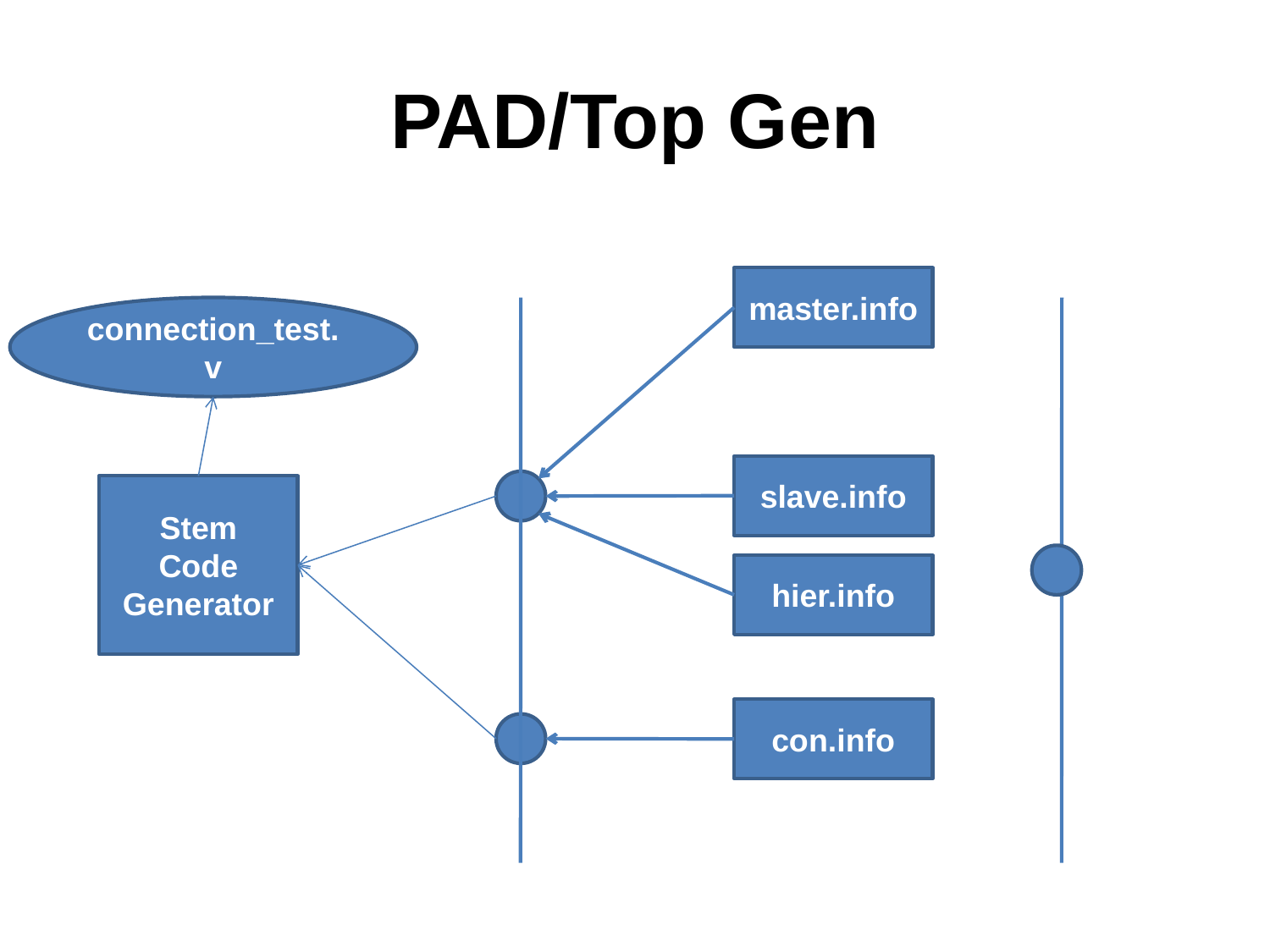

# PAD/Top Gen

master.info
connection_test.v
slave.info

Stem
Code
Generator

hier.info
con.info